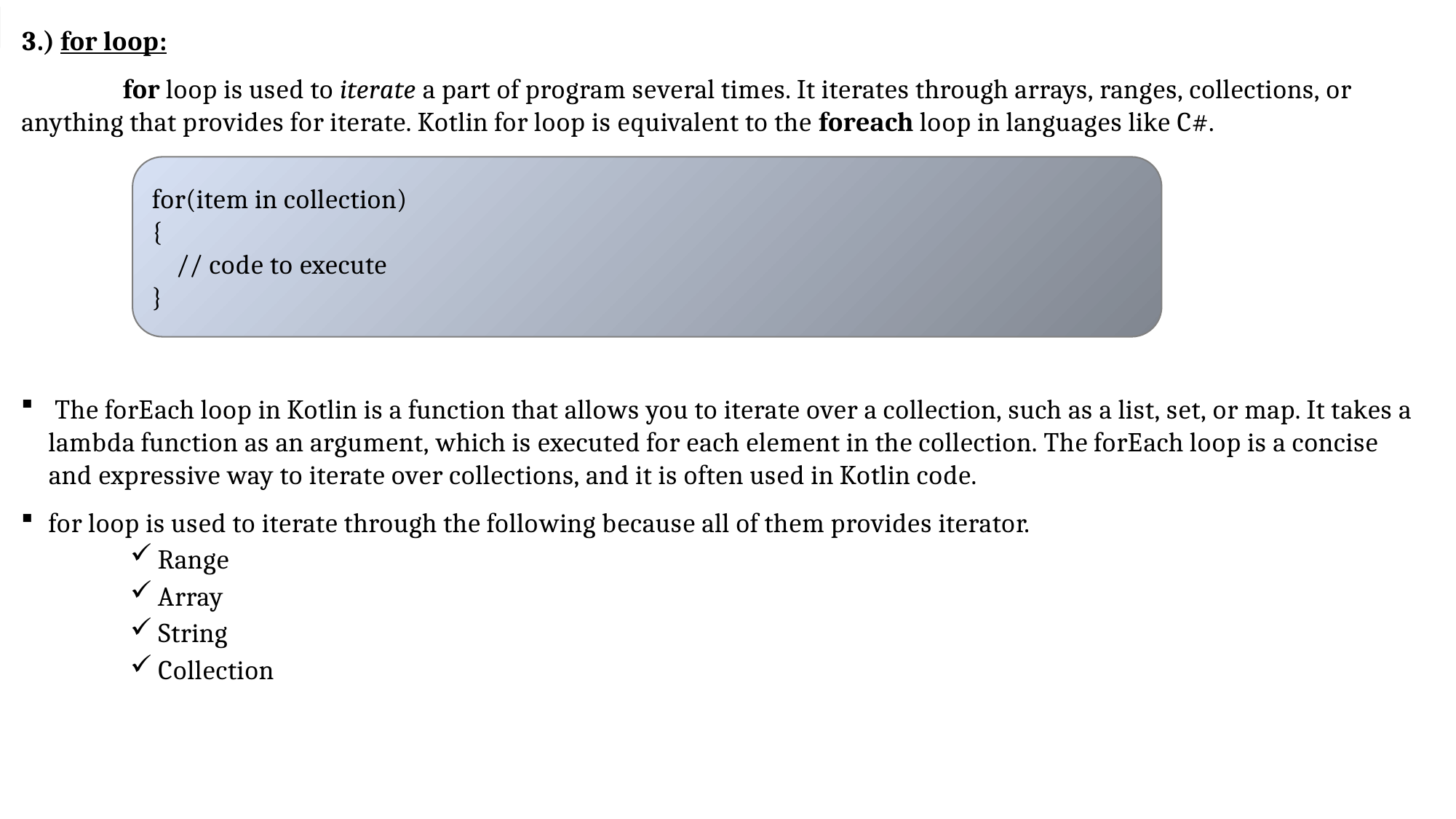

3.) for loop:
                 for loop is used to iterate a part of program several times. It iterates through arrays, ranges, collections, or anything that provides for iterate. Kotlin for loop is equivalent to the foreach loop in languages like C#.

 The forEach loop in Kotlin is a function that allows you to iterate over a collection, such as a list, set, or map. It takes a lambda function as an argument, which is executed for each element in the collection. The forEach loop is a concise and expressive way to iterate over collections, and it is often used in Kotlin code.
for loop is used to iterate through the following because all of them provides iterator.
Range
Array
String
Collection

for(item in collection)
{
    // code to execute
}